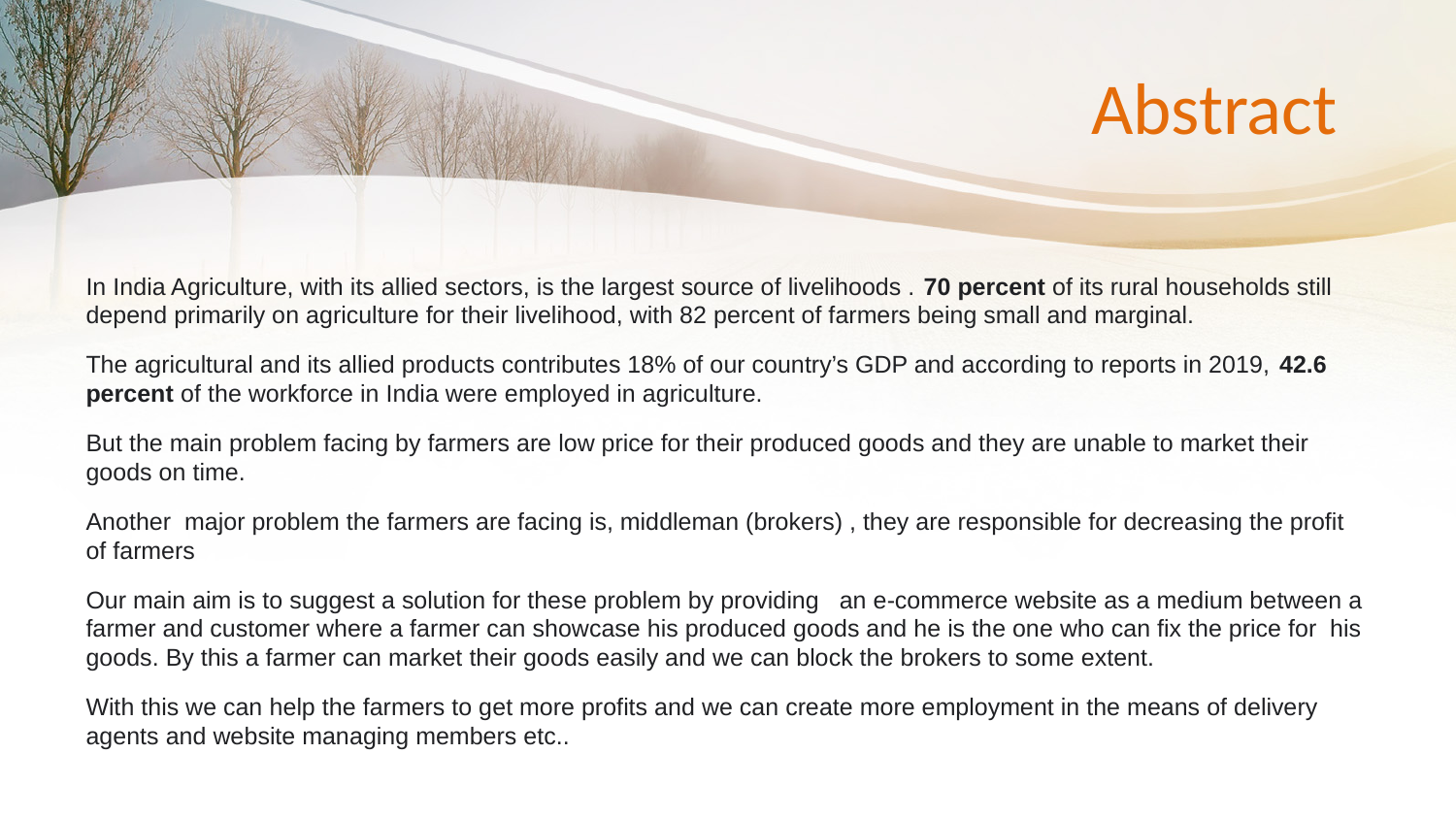

# Abstract
In India Agriculture, with its allied sectors, is the largest source of livelihoods . 70 percent of its rural households still depend primarily on agriculture for their livelihood, with 82 percent of farmers being small and marginal.
The agricultural and its allied products contributes 18% of our country’s GDP and according to reports in 2019, 42.6 percent of the workforce in India were employed in agriculture.
But the main problem facing by farmers are low price for their produced goods and they are unable to market their goods on time.
Another  major problem the farmers are facing is, middleman (brokers) , they are responsible for decreasing the profit of farmers
Our main aim is to suggest a solution for these problem by providing   an e-commerce website as a medium between a farmer and customer where a farmer can showcase his produced goods and he is the one who can fix the price for  his goods. By this a farmer can market their goods easily and we can block the brokers to some extent.
With this we can help the farmers to get more profits and we can create more employment in the means of delivery agents and website managing members etc..